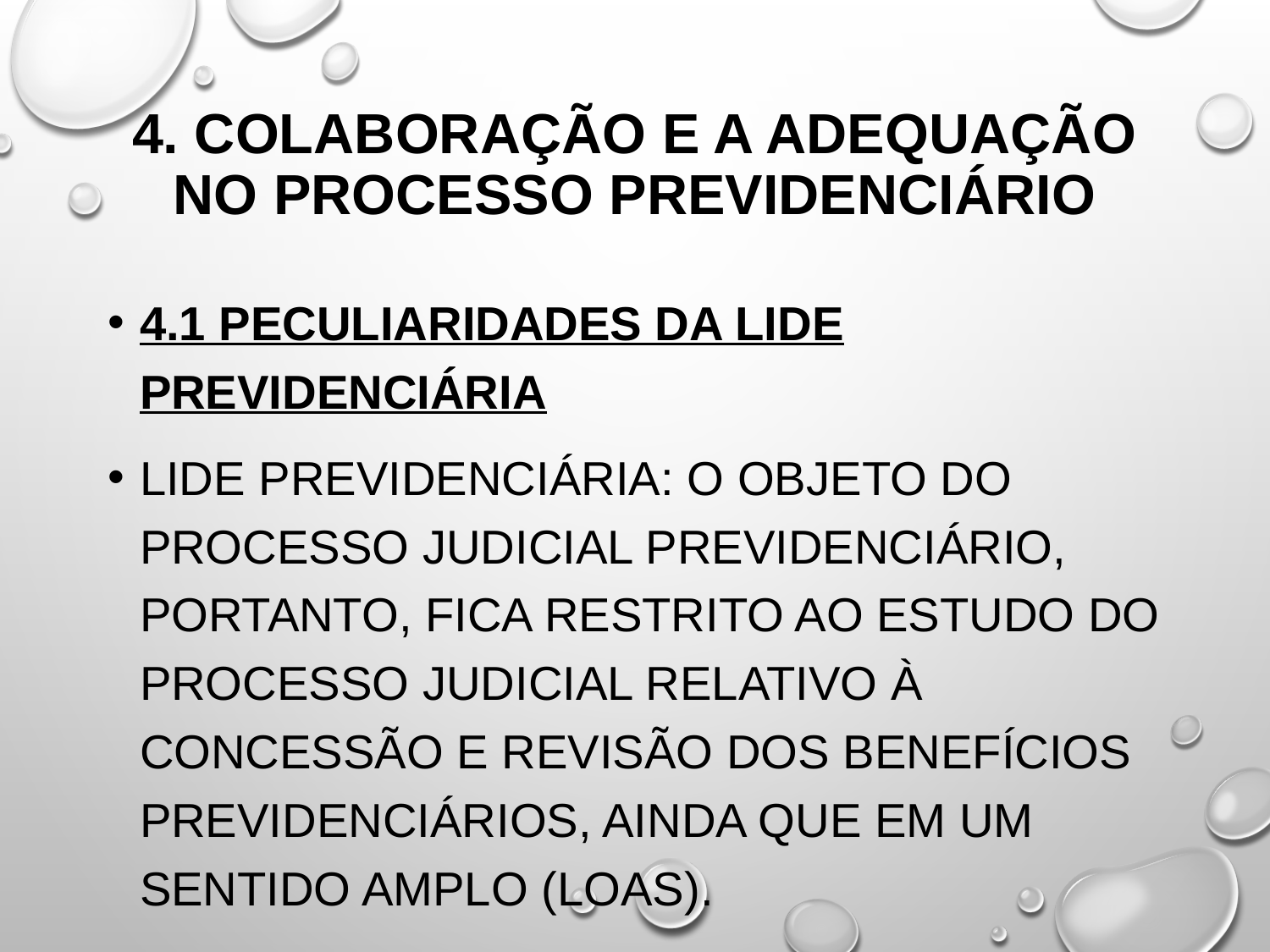

# 4. Colaboração e a adequação no processo previdenciário
4.1 Peculiaridades da lide previdenciária
Lide previdenciária: o objeto do Processo Judicial Previdenciário, portanto, fica restrito ao estudo do processo judicial relativo à concessão e revisão dos benefícios previdenciários, ainda que em um sentido amplo (LOAS).